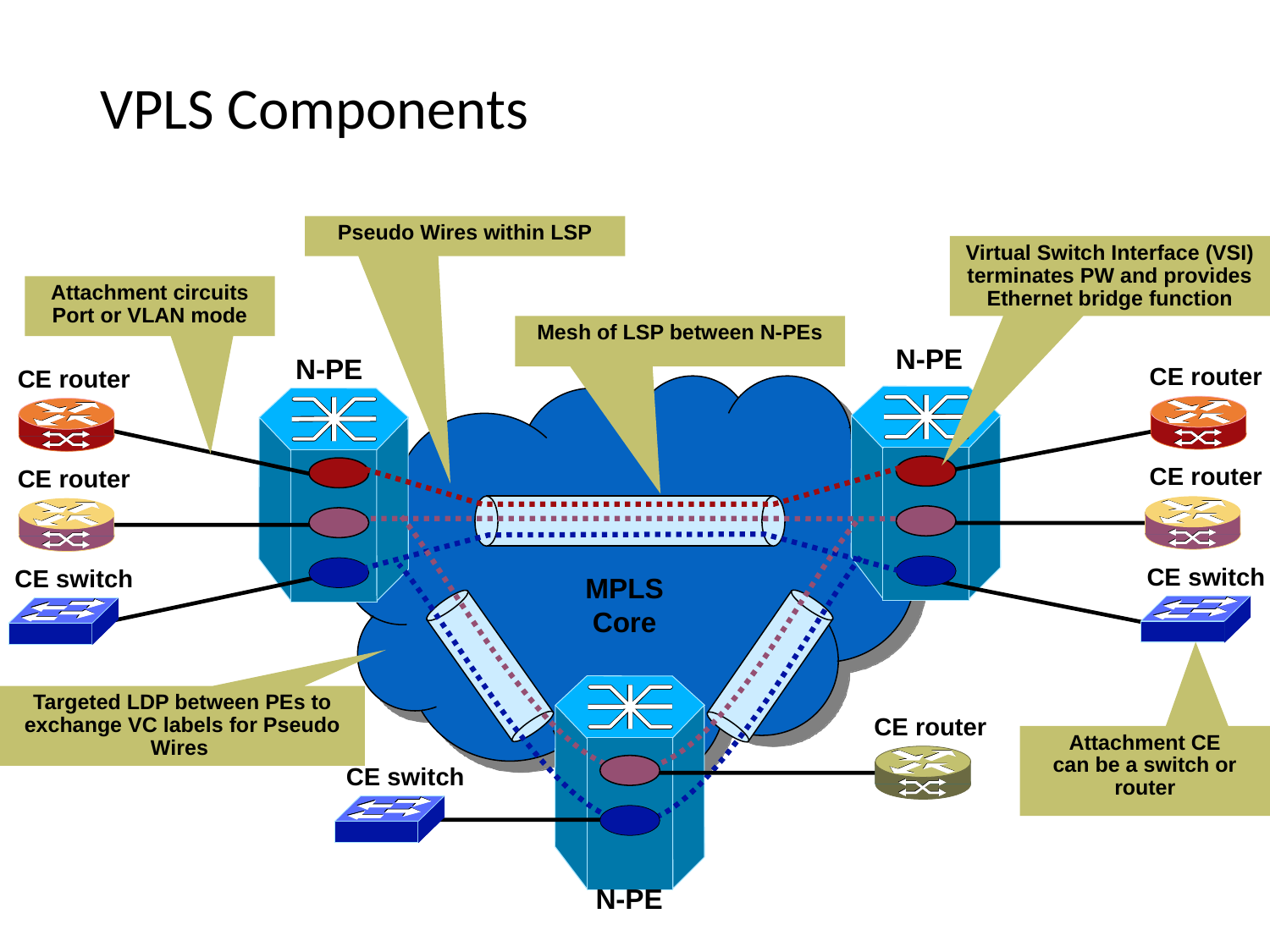

# VPLS Components
Pseudo Wires within LSP
Virtual Switch Interface (VSI) terminates PW and provides Ethernet bridge function
Attachment circuits
Port or VLAN mode
Mesh of LSP between N-PEs
N-PE
N-PE
CE router
CE router

CE router

CE router

CE switch

CE switch
MPLS Core

Targeted LDP between PEs to exchange VC labels for Pseudo Wires
CE router
Attachment CE
can be a switch or router

CE switch

N-PE